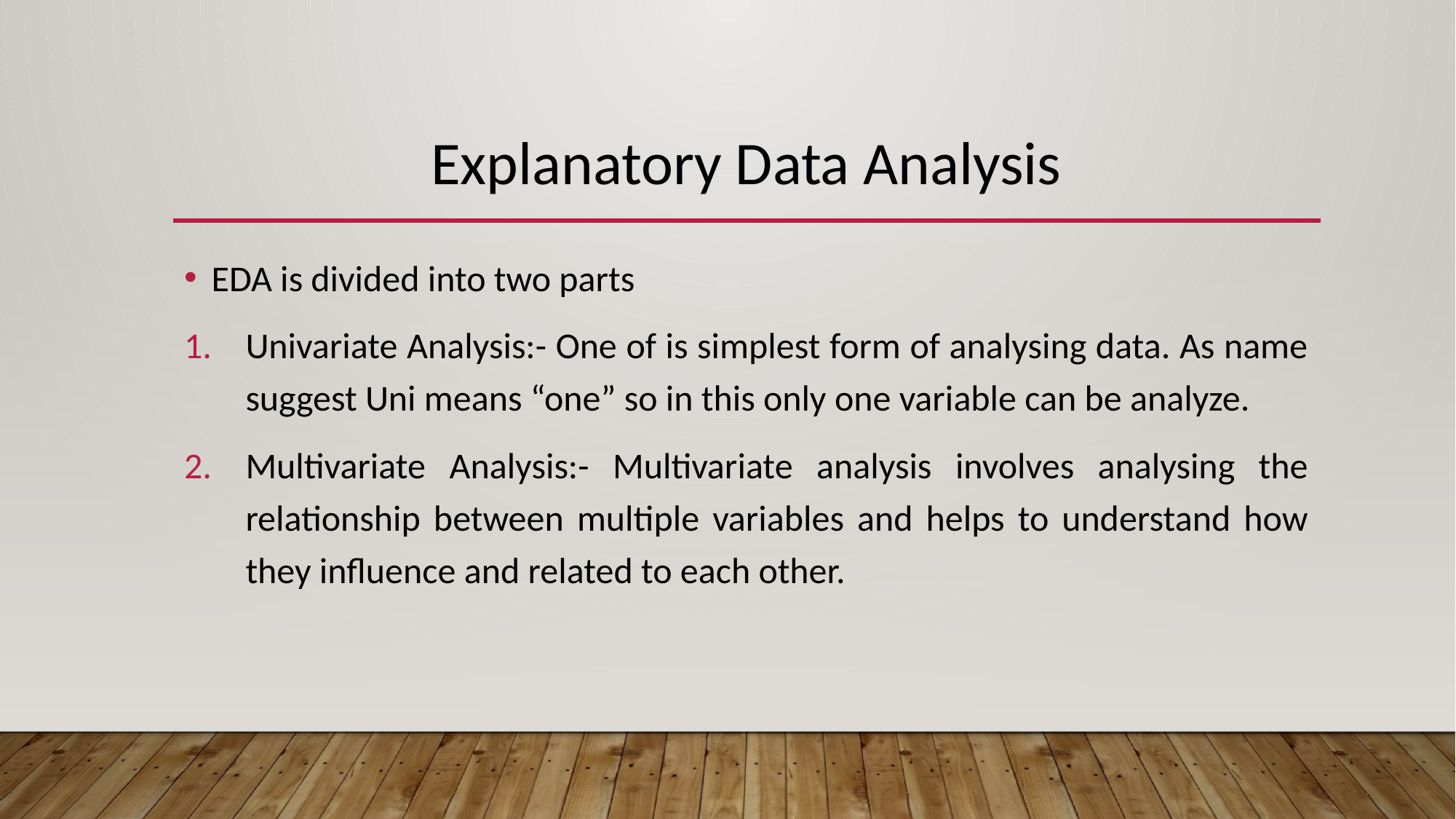

# Explanatory Data Analysis
EDA is divided into two parts
Univariate Analysis:- One of is simplest form of analysing data. As name suggest Uni means “one” so in this only one variable can be analyze.
Multivariate Analysis:- Multivariate analysis involves analysing the relationship between multiple variables and helps to understand how they influence and related to each other.